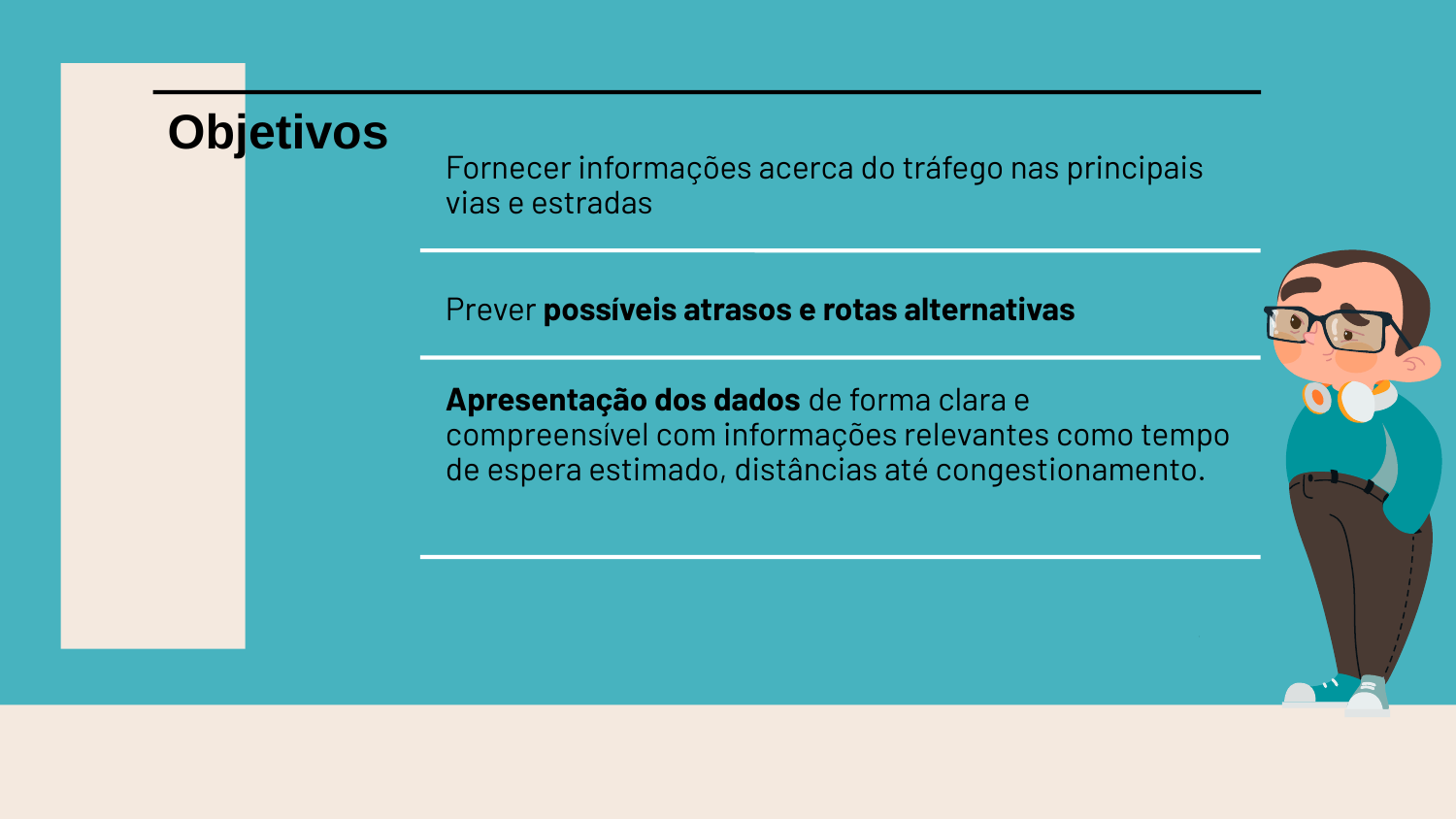

Objetivos
Fornecer informações acerca do tráfego nas principais vias e estradas
Prever possíveis atrasos e rotas alternativas
Apresentação dos dados de forma clara e compreensível com informações relevantes como tempo de espera estimado, distâncias até congestionamento.